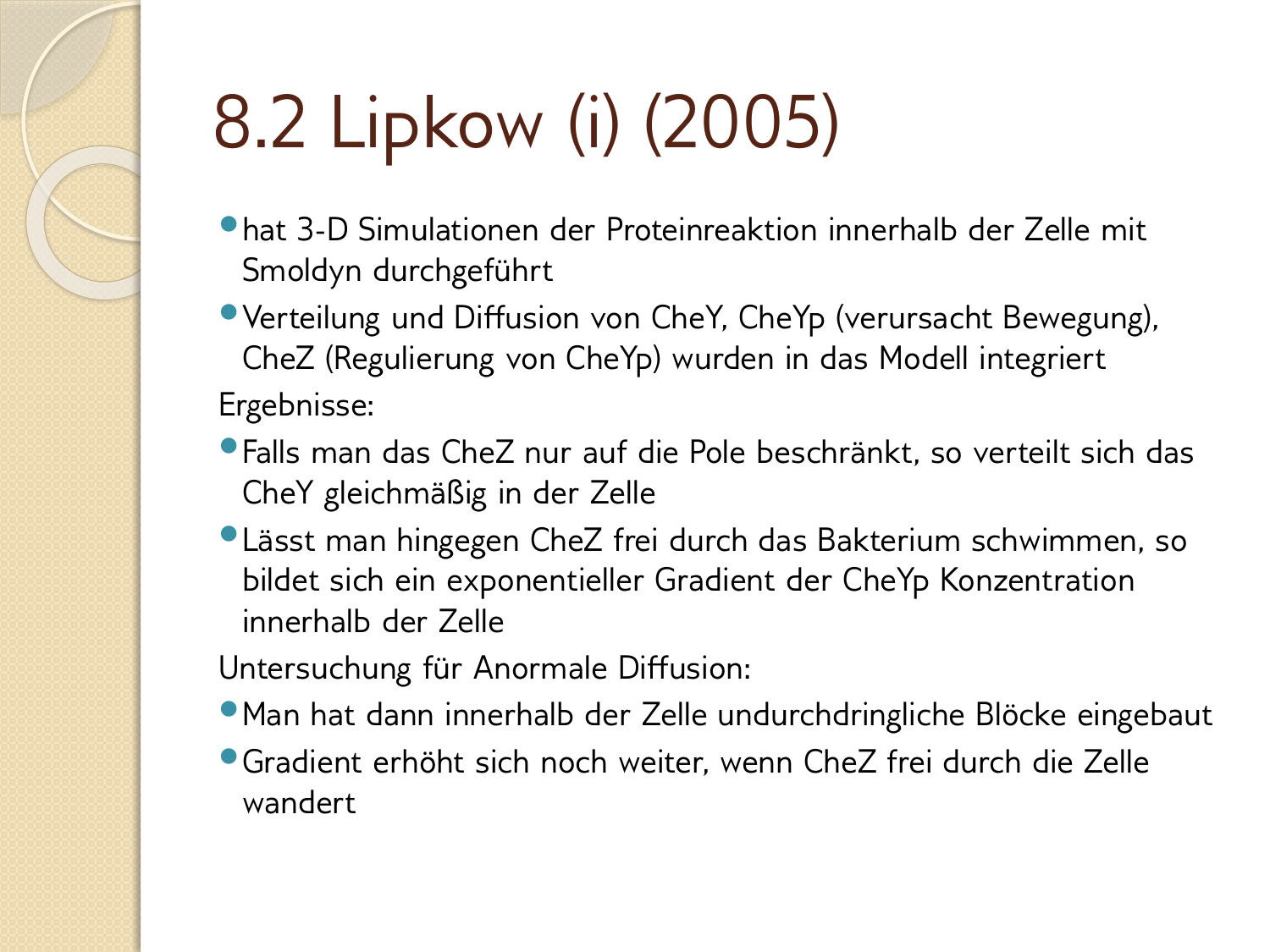

8.2 Lipkow (i) (2005)
hat 3-D Simulationen der Proteinreaktion innerhalb der Zelle mit Smoldyn durchgeführt
Verteilung und Diffusion von CheY, CheYp (verursacht Bewegung), CheZ (Regulierung von CheYp) wurden in das Modell integriert
Ergebnisse:
Falls man das CheZ nur auf die Pole beschränkt, so verteilt sich das CheY gleichmäßig in der Zelle
Lässt man hingegen CheZ frei durch das Bakterium schwimmen, so bildet sich ein exponentieller Gradient der CheYp Konzentration innerhalb der Zelle
Untersuchung für Anormale Diffusion:
Man hat dann innerhalb der Zelle undurchdringliche Blöcke eingebaut
Gradient erhöht sich noch weiter, wenn CheZ frei durch die Zelle wandert